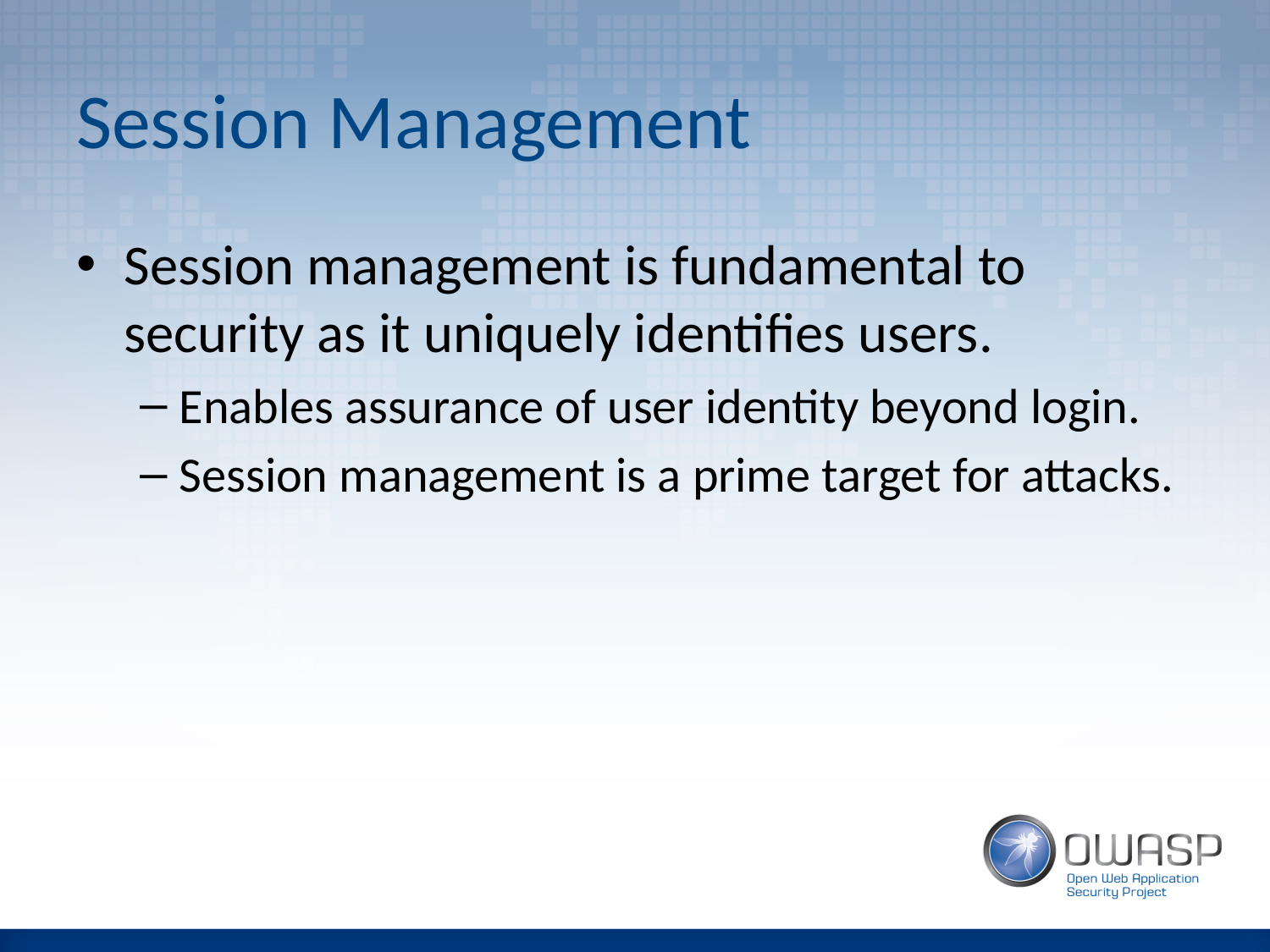

# Session Management
Session management is fundamental to security as it uniquely identifies users.
Enables assurance of user identity beyond login.
Session management is a prime target for attacks.